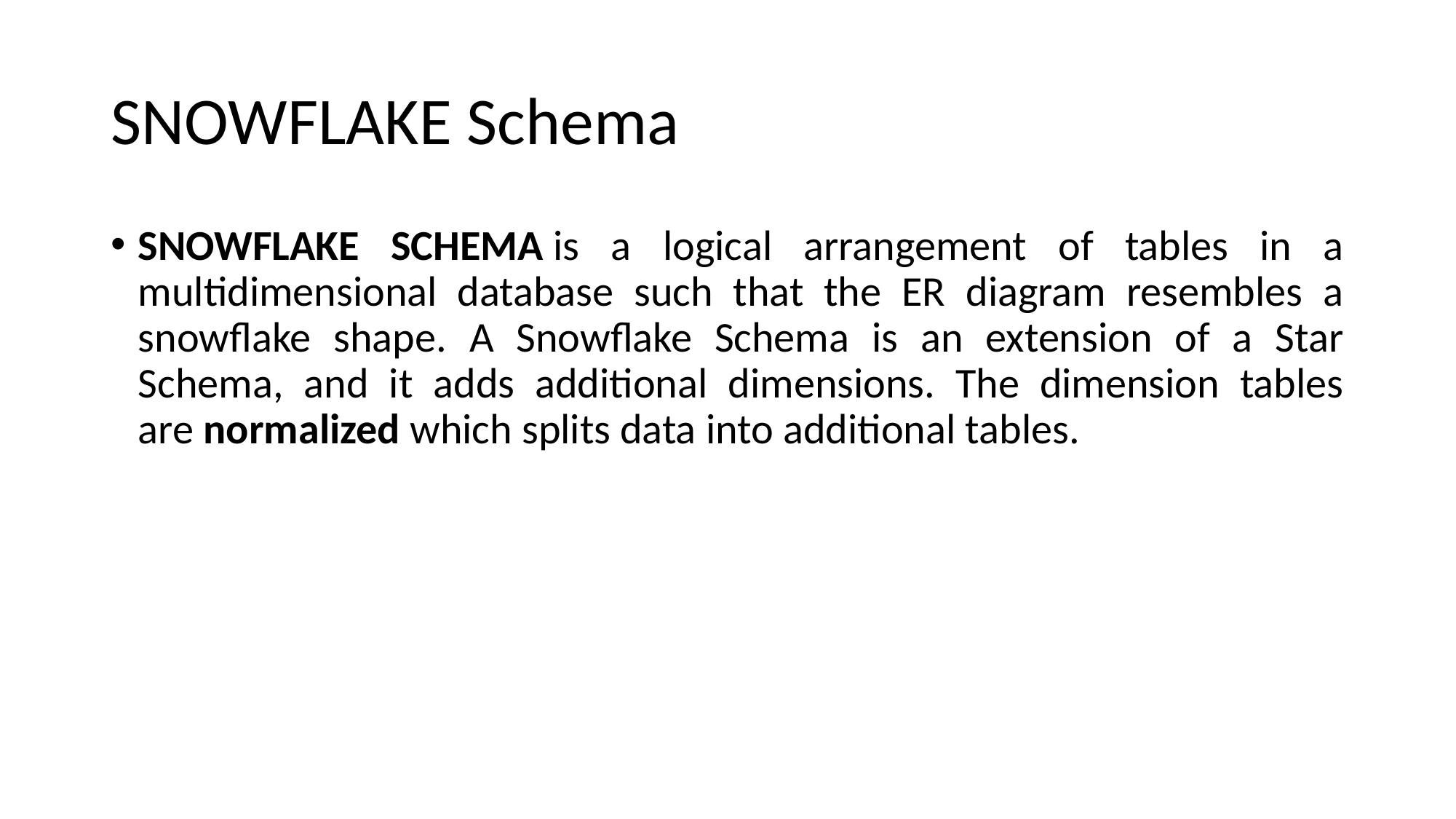

# SNOWFLAKE Schema
SNOWFLAKE SCHEMA is a logical arrangement of tables in a multidimensional database such that the ER diagram resembles a snowflake shape. A Snowflake Schema is an extension of a Star Schema, and it adds additional dimensions. The dimension tables are normalized which splits data into additional tables.